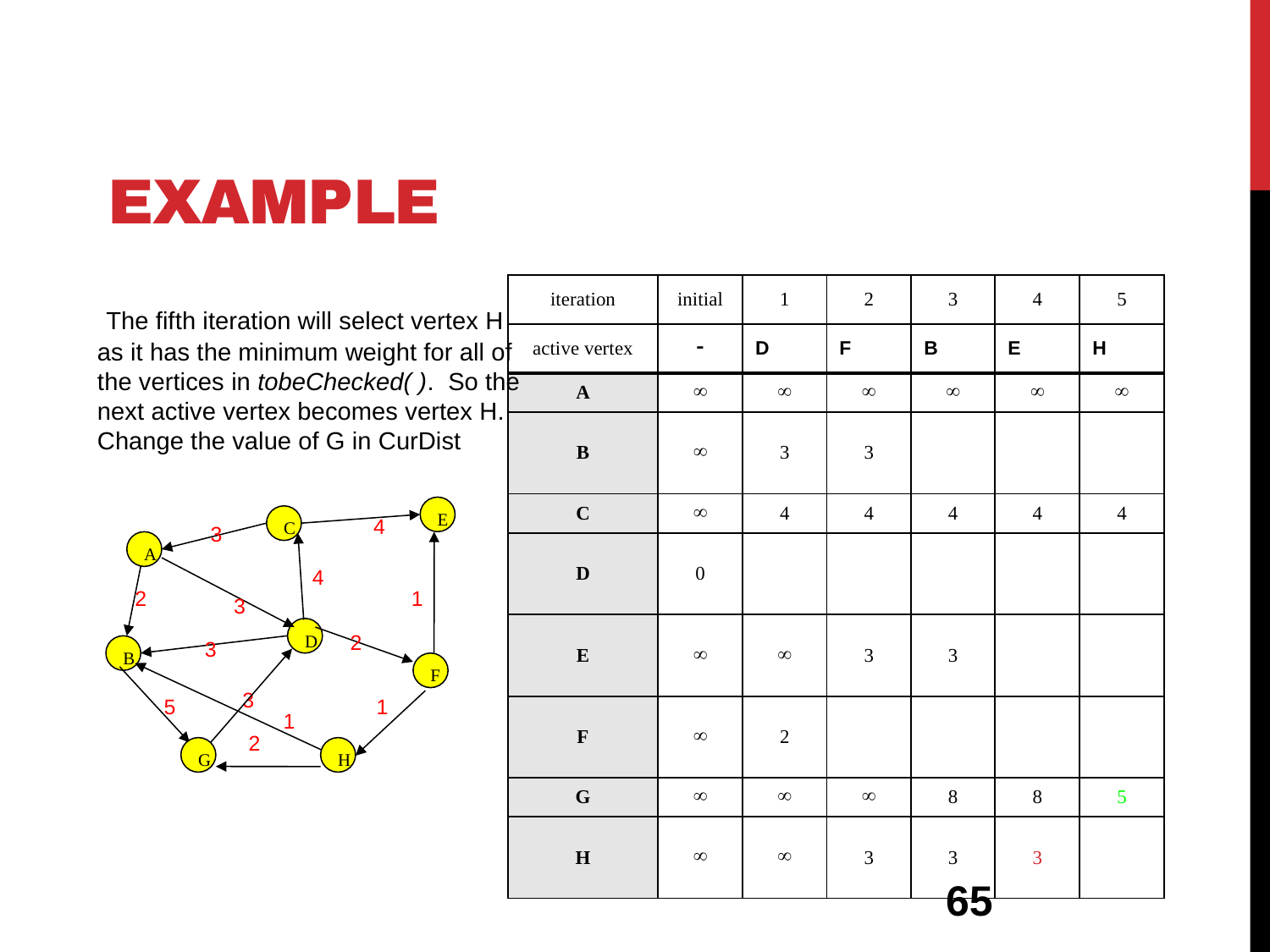

# Example

 The fifth iteration will select vertex H  as it has the minimum weight for all of the vertices in tobeChecked( ).  So the next active vertex becomes vertex H. Change the value of G in CurDist

| iteration | initial | 1 | 2 | 3 | 4 | 5 |
| --- | --- | --- | --- | --- | --- | --- |
| active vertex | − | D | F | B | E | H |
| A | ∞ | ∞ | ∞ | ∞ | ∞ | ∞ |
| B | ∞ | 3 | 3 |  |  |  |
| C | ∞ | 4 | 4 | 4 | 4 | 4 |
| D | 0 |  |  |  |  |  |
| E | ∞ | ∞ | 3 | 3 |  |  |
| F | ∞ | 2 |  |  |  |  |
| G | ∞ | ∞ | ∞ | 8 | 8 | 5 |
| H | ∞ | ∞ | 3 | 3 | 3 |  |
E
C
4

3

A

4

2
1
3
D

2
3
B

F

3
5
1
1
   2
G
H

65